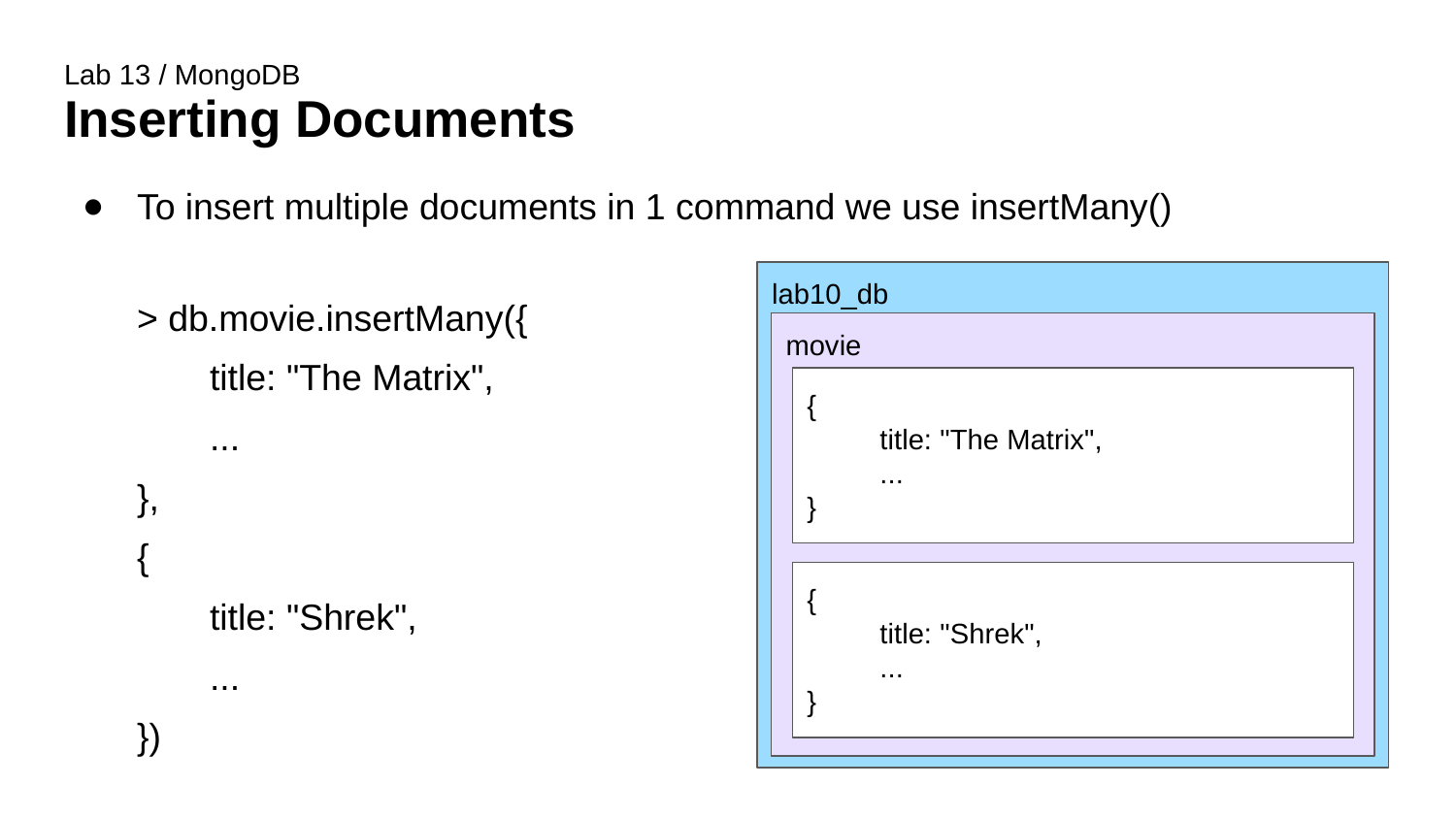

Lab 13 / MongoDB
# Inserting Documents
To insert multiple documents in 1 command we use insertMany()
> db.movie.insertMany({
title: "The Matrix",
...
},
{
title: "Shrek",
...
})
lab10_db
movie
{
title: "The Matrix",
...
}
{
title: "Shrek",
...
}